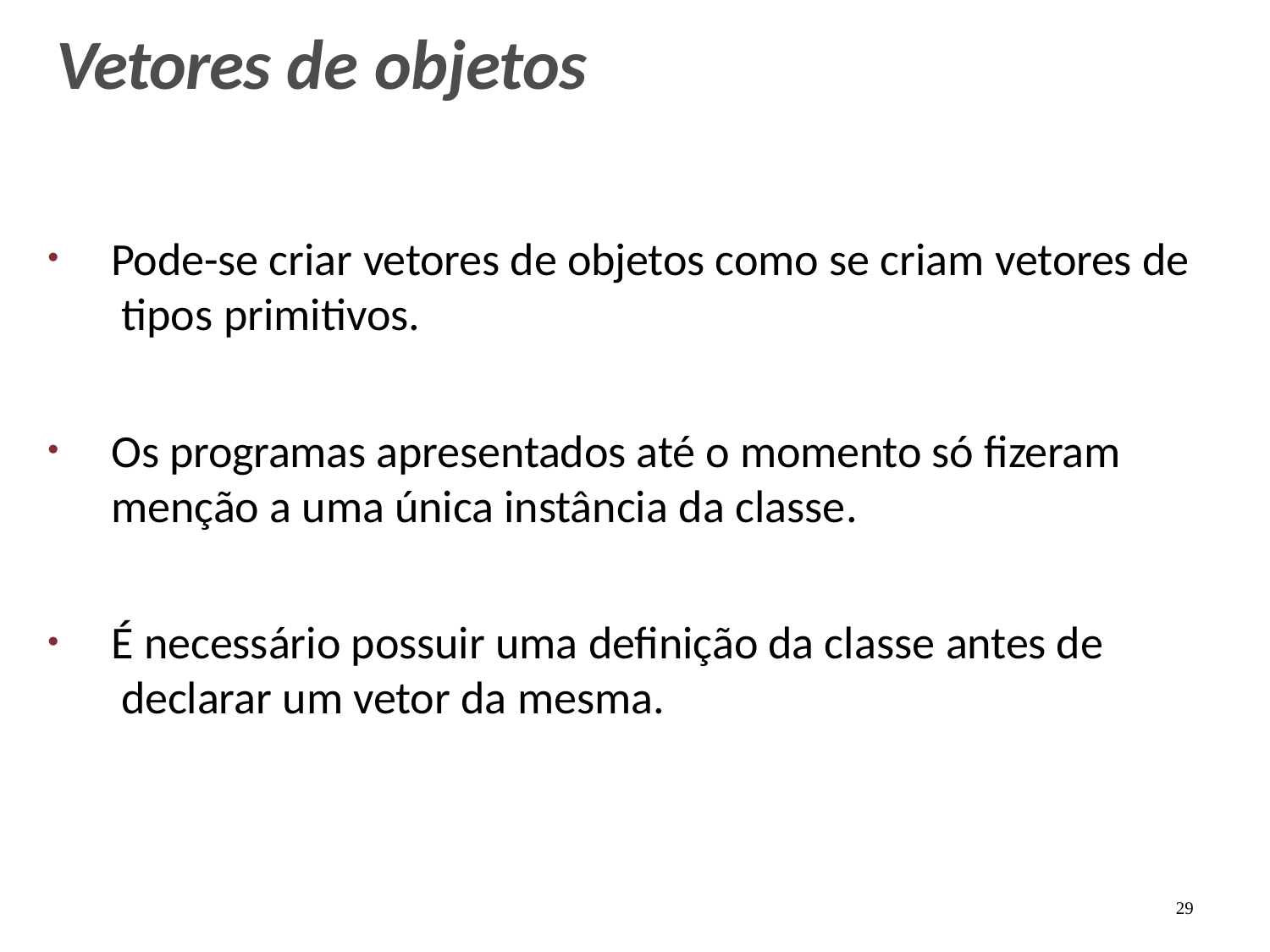

# Vetores de objetos
Pode-se criar vetores de objetos como se criam vetores de  tipos primitivos.

Os programas apresentados até o momento só fizeram  menção a uma única instância da classe.

É necessário possuir uma definição da classe antes de  declarar um vetor da mesma.
29